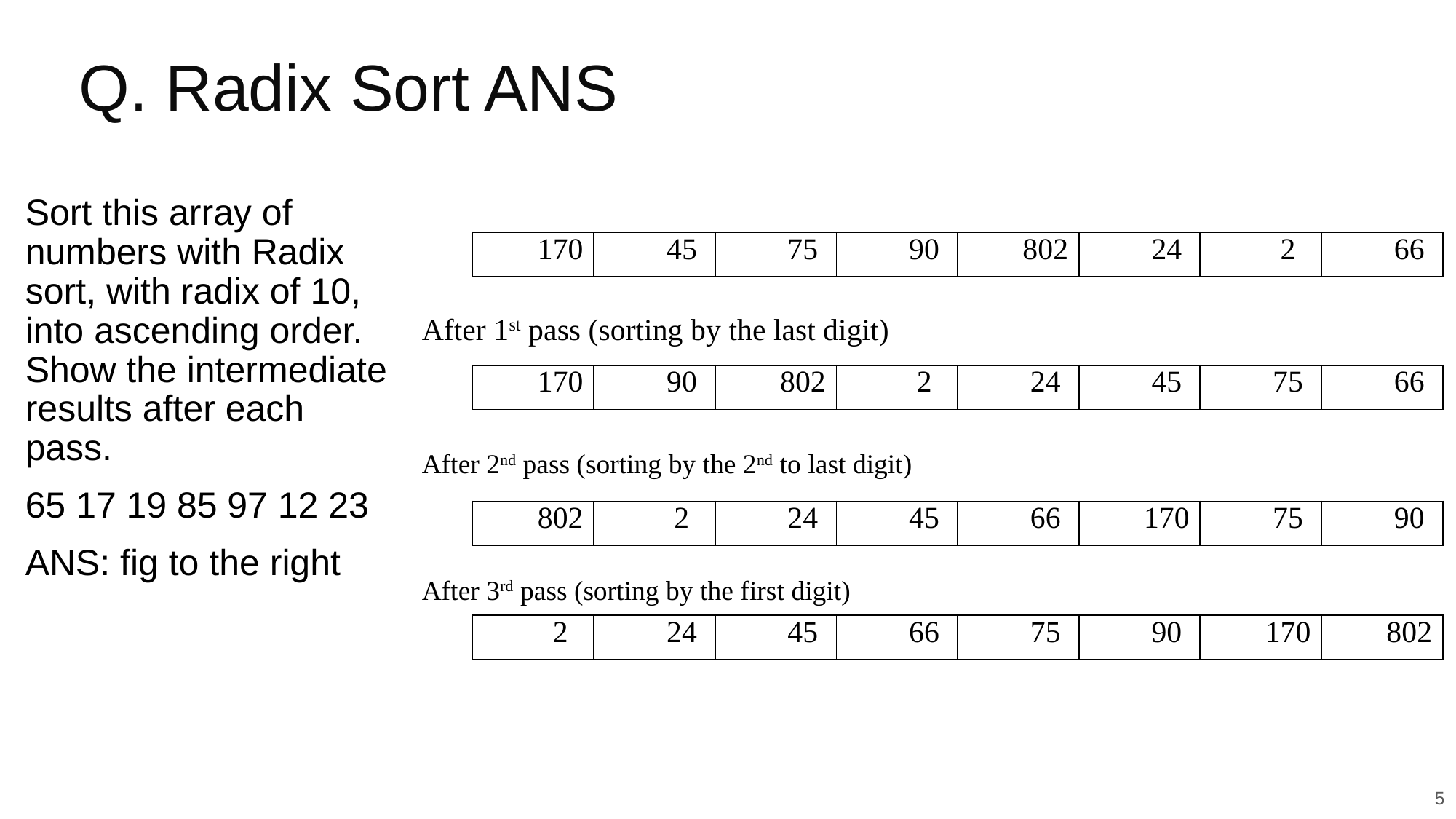

# Q. Radix Sort ANS
Sort this array of numbers with Radix sort, with radix of 10, into ascending order. Show the intermediate results after each pass.
65 17 19 85 97 12 23
ANS: fig to the right
| 170 | 45 | 75 | 90 | 802 | 24 | 2 | 66 |
| --- | --- | --- | --- | --- | --- | --- | --- |
After 1st pass (sorting by the last digit)
| 170 | 90 | 802 | 2 | 24 | 45 | 75 | 66 |
| --- | --- | --- | --- | --- | --- | --- | --- |
After 2nd pass (sorting by the 2nd to last digit)
| 802 | 2 | 24 | 45 | 66 | 170 | 75 | 90 |
| --- | --- | --- | --- | --- | --- | --- | --- |
After 3rd pass (sorting by the first digit)
| 2 | 24 | 45 | 66 | 75 | 90 | 170 | 802 |
| --- | --- | --- | --- | --- | --- | --- | --- |